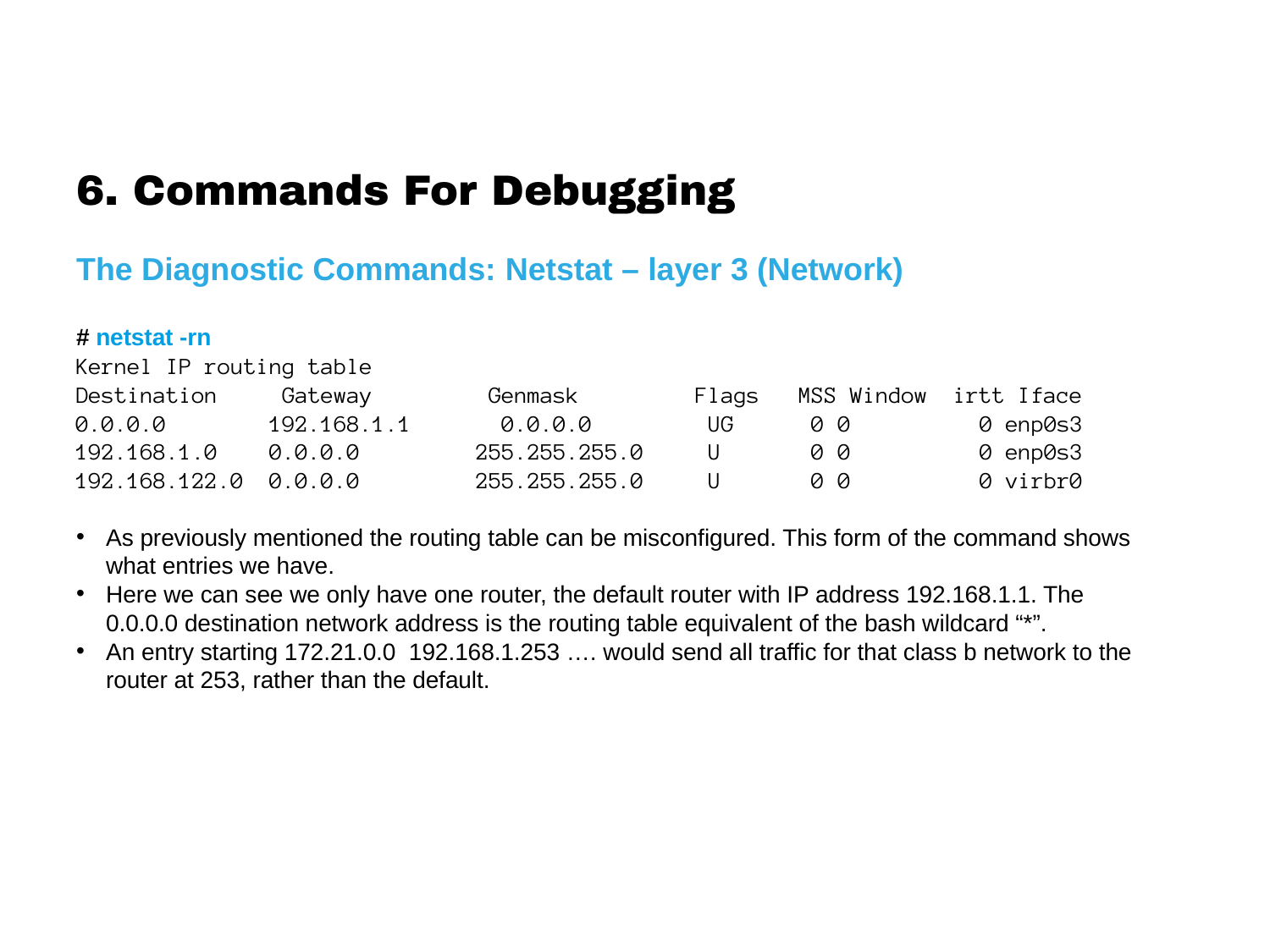

# 6. Commands For Debugging
The Diagnostic Commands: Netstat – layer 3 (Network)
# netstat -rn
Kernel IP routing table
Destination     Gateway         Genmask         Flags   MSS Window  irtt Iface
0.0.0.0        192.168.1.1       0.0.0.0         UG      0 	0          0 enp0s3
192.168.1.0    0.0.0.0         255.255.255.0     U       0 	0          0 enp0s3
192.168.122.0  0.0.0.0         255.255.255.0     U       0 	0          0 virbr0

As previously mentioned the routing table can be misconfigured. This form of the command shows what entries we have.
Here we can see we only have one router, the default router with IP address 192.168.1.1. The 0.0.0.0 destination network address is the routing table equivalent of the bash wildcard “*”.
An entry starting 172.21.0.0  192.168.1.253 …. would send all traffic for that class b network to the router at 253, rather than the default.